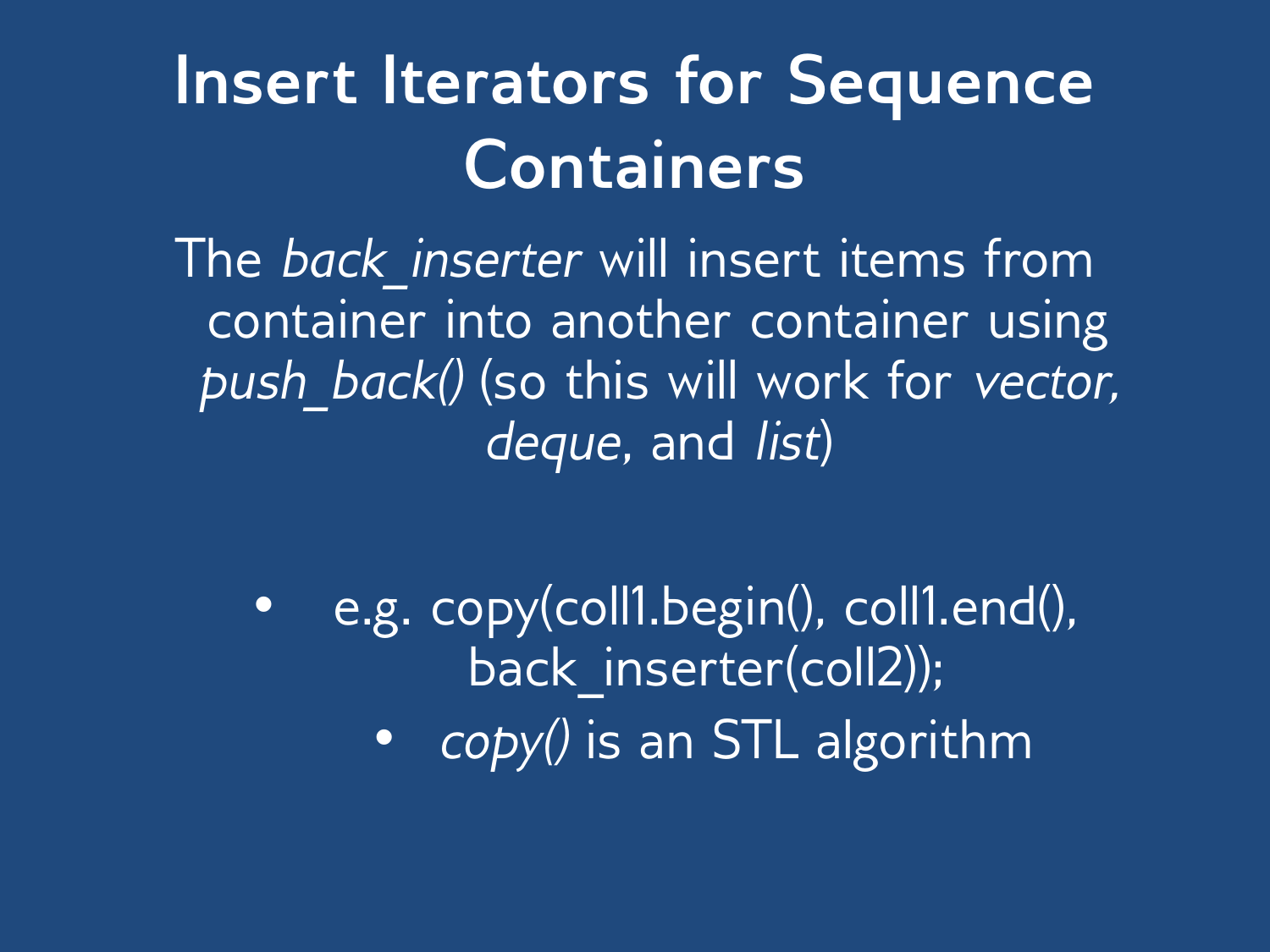

# Insert Iterators for Sequence Containers
The back_inserter will insert items from container into another container using push_back() (so this will work for vector, deque, and list)

e.g. copy(coll1.begin(), coll1.end(), back_inserter(coll2));
copy() is an STL algorithm